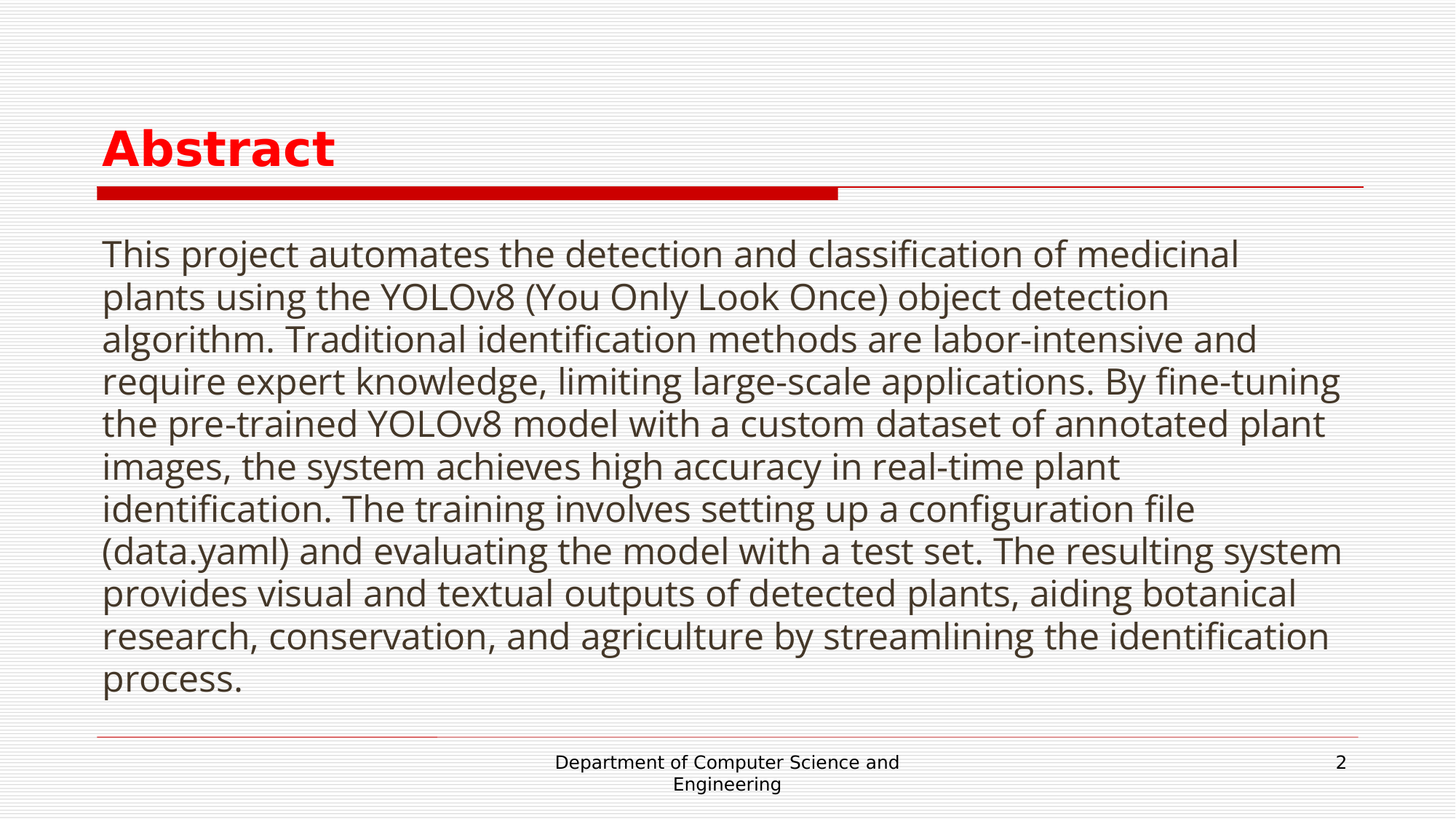

# Abstract
This project automates the detection and classification of medicinal plants using the YOLOv8 (You Only Look Once) object detection algorithm. Traditional identification methods are labor-intensive and require expert knowledge, limiting large-scale applications. By fine-tuning the pre-trained YOLOv8 model with a custom dataset of annotated plant images, the system achieves high accuracy in real-time plant identification. The training involves setting up a configuration file (data.yaml) and evaluating the model with a test set. The resulting system provides visual and textual outputs of detected plants, aiding botanical research, conservation, and agriculture by streamlining the identification process.

Department of Computer Science and Engineering
2